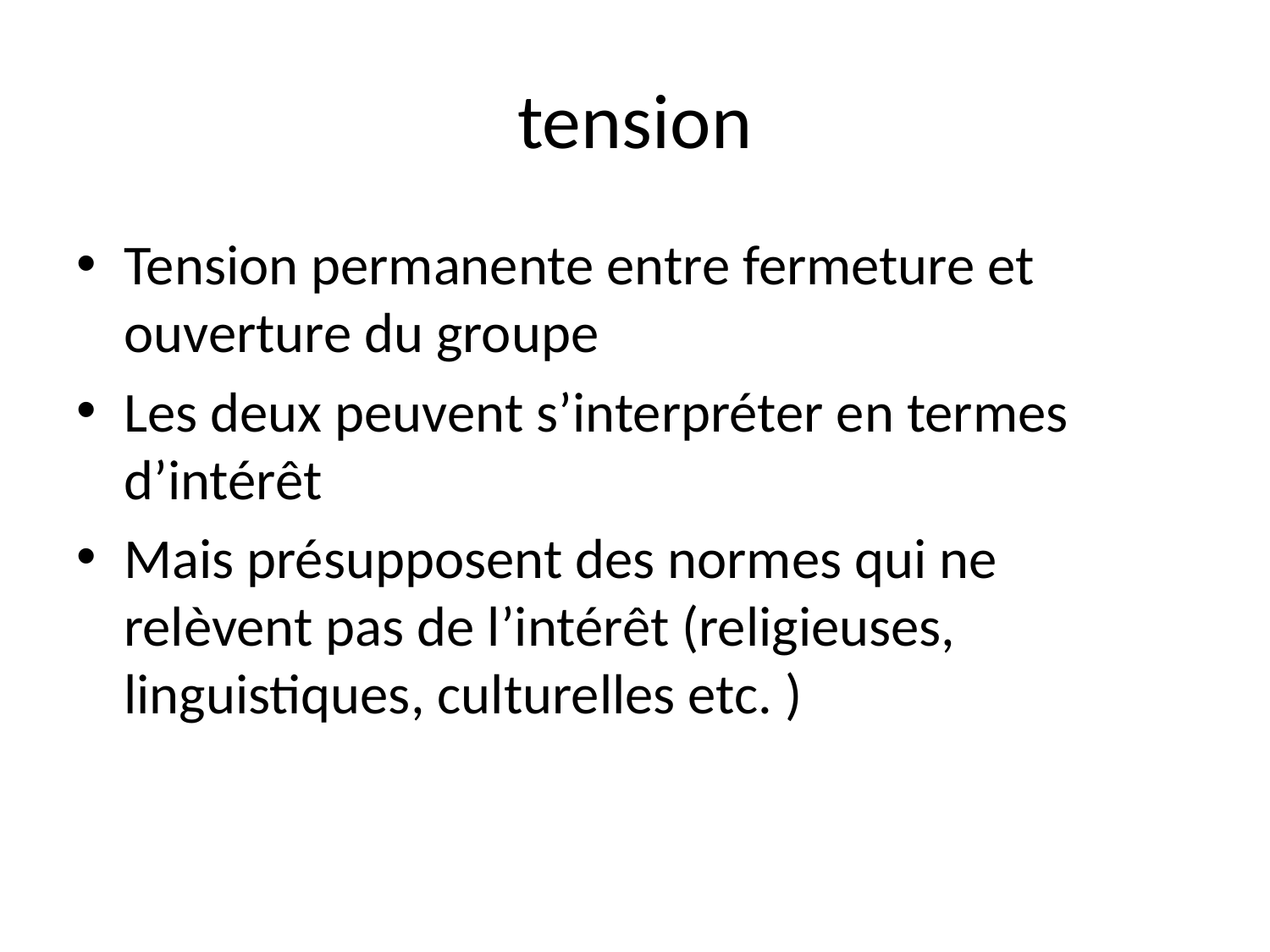

# tension
Tension permanente entre fermeture et ouverture du groupe
Les deux peuvent s’interpréter en termes d’intérêt
Mais présupposent des normes qui ne relèvent pas de l’intérêt (religieuses, linguistiques, culturelles etc. )